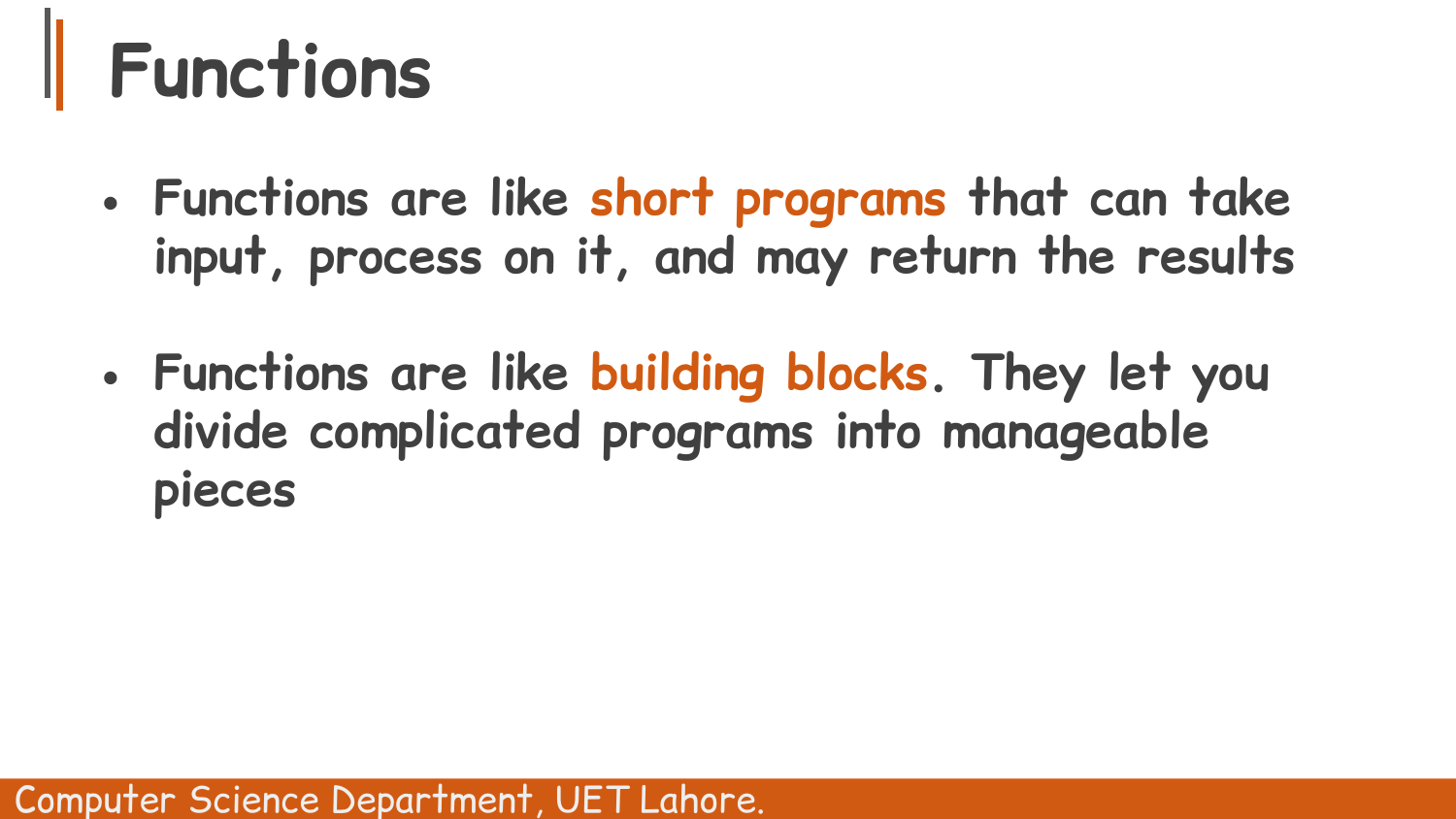

# Functions
Functions are like short programs that can take input, process on it, and may return the results

Functions are like building blocks. They let you divide complicated programs into manageable pieces
Computer Science Department, UET Lahore.